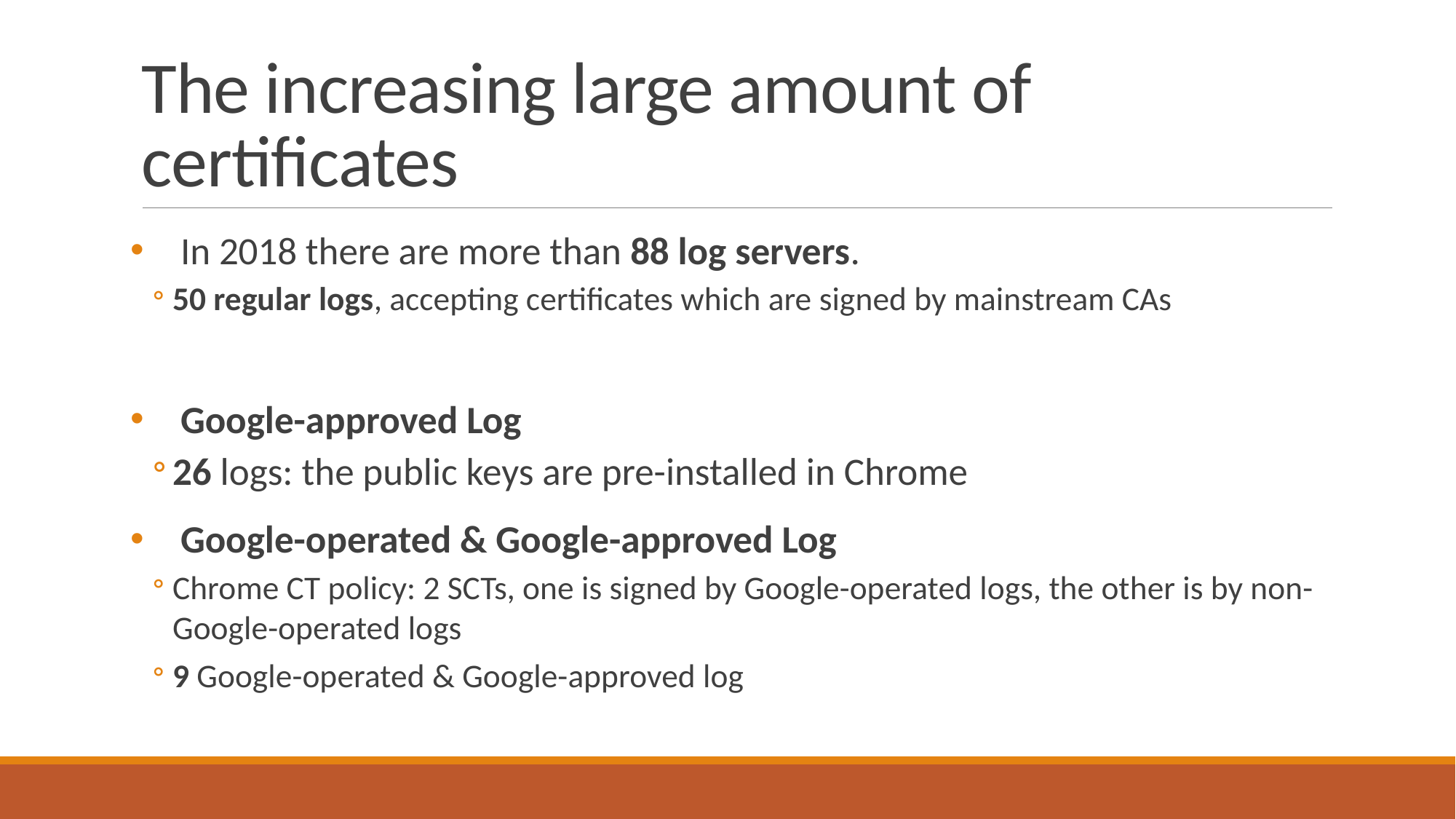

# The increasing large amount of certificates
In 2018 there are more than 88 log servers.
50 regular logs, accepting certificates which are signed by mainstream CAs

Google-approved Log
26 logs: the public keys are pre-installed in Chrome
Google-operated & Google-approved Log
Chrome CT policy: 2 SCTs, one is signed by Google-operated logs, the other is by non-Google-operated logs
9 Google-operated & Google-approved log